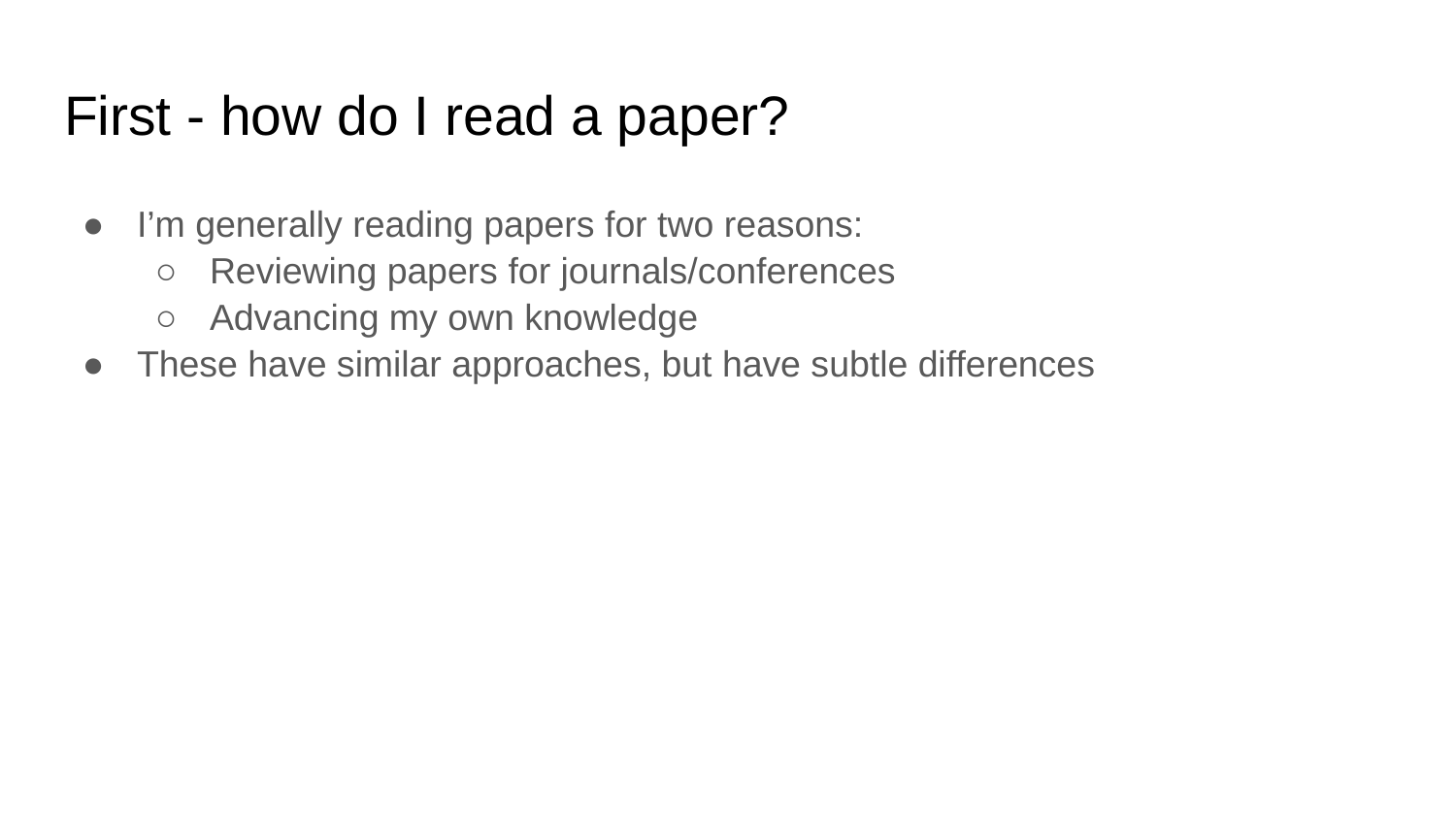

# First - how do I read a paper?
I’m generally reading papers for two reasons:
Reviewing papers for journals/conferences
Advancing my own knowledge
These have similar approaches, but have subtle differences